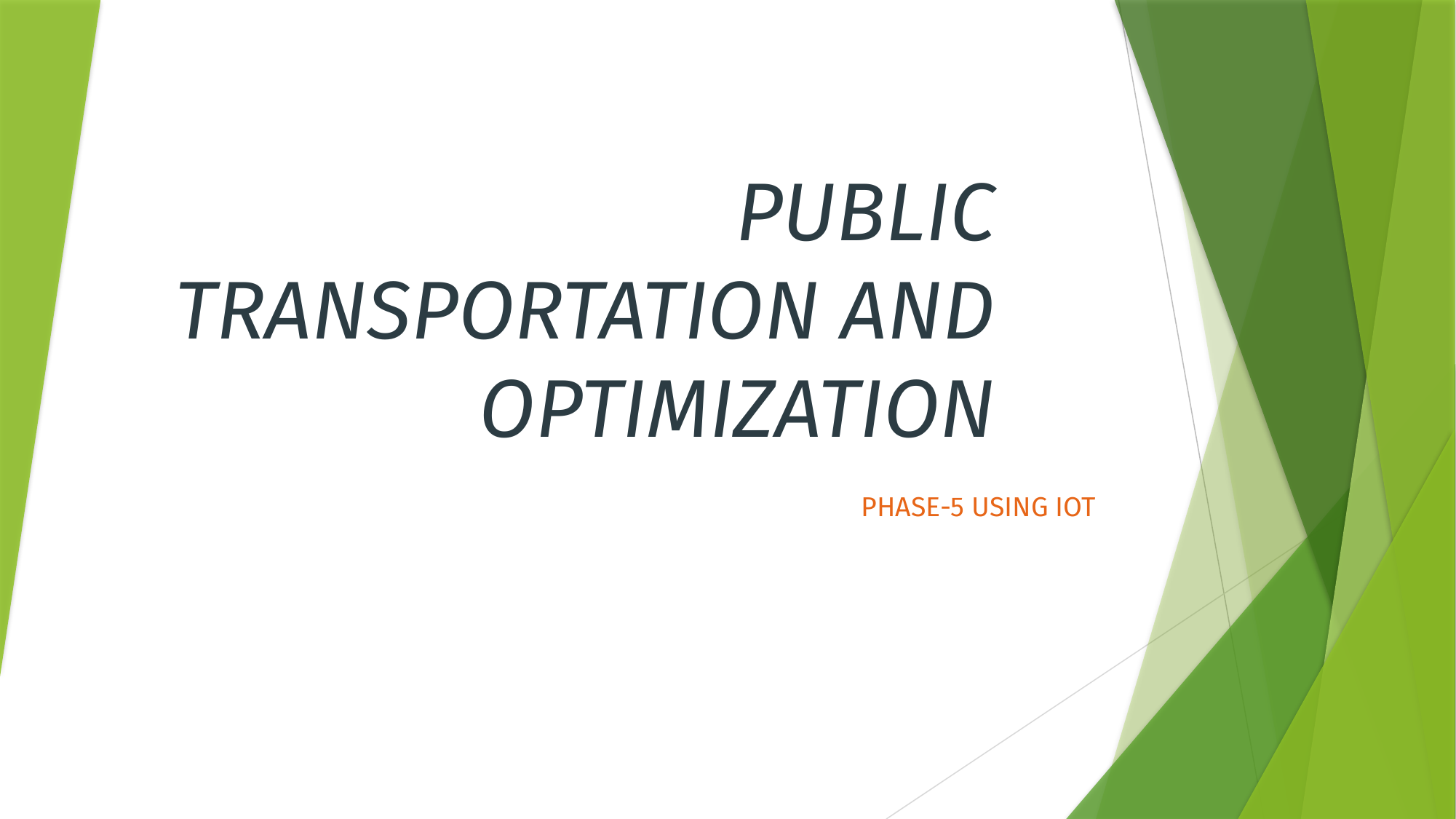

# PUBLIC TRANSPORTATION AND OPTIMIZATION
PHASE-5 USING IOT